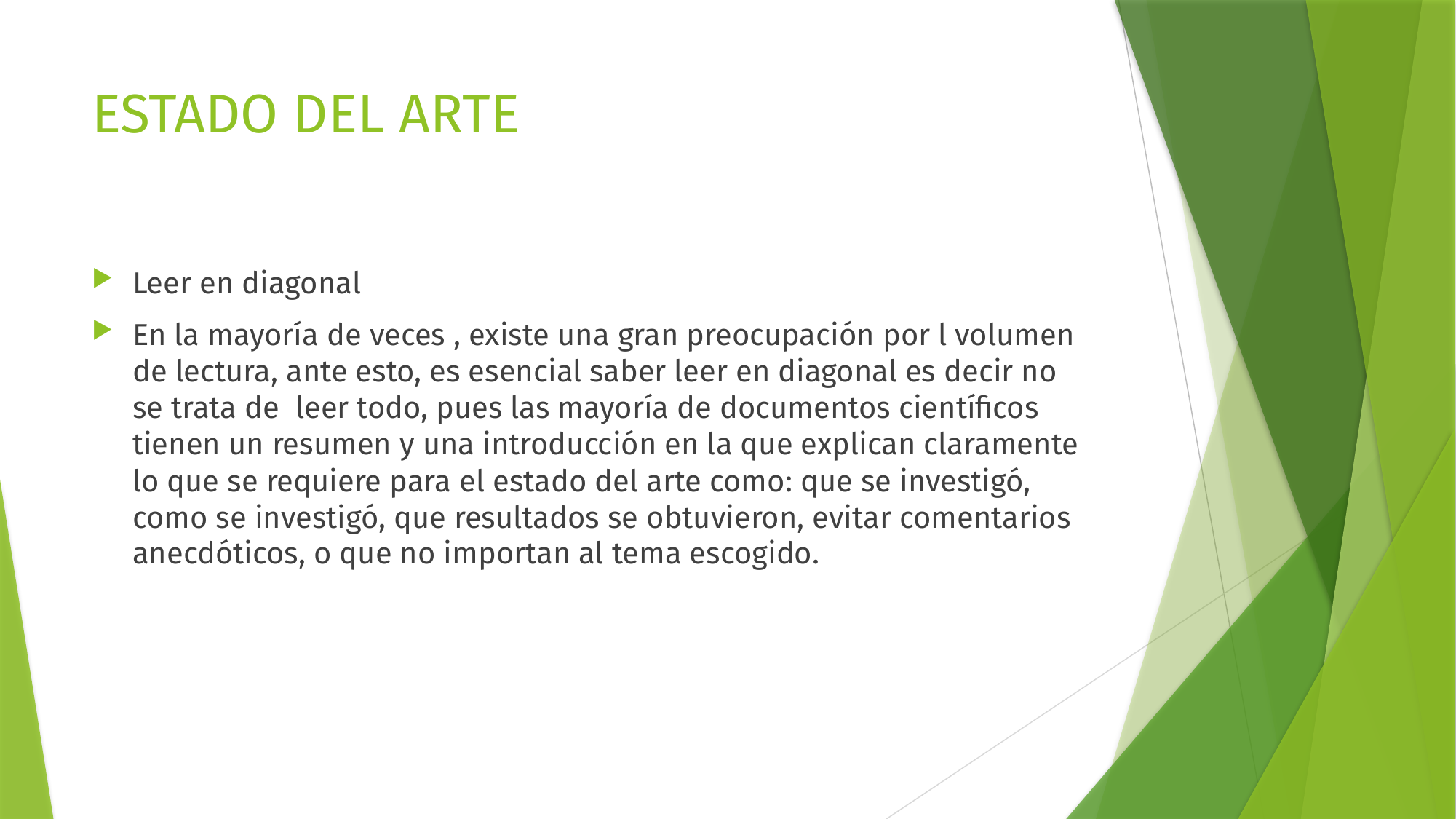

# ESTADO DEL ARTE
Leer en diagonal
En la mayoría de veces , existe una gran preocupación por l volumen de lectura, ante esto, es esencial saber leer en diagonal es decir no se trata de  leer todo, pues las mayoría de documentos científicos tienen un resumen y una introducción en la que explican claramente lo que se requiere para el estado del arte como: que se investigó, como se investigó, que resultados se obtuvieron, evitar comentarios  anecdóticos, o que no importan al tema escogido.